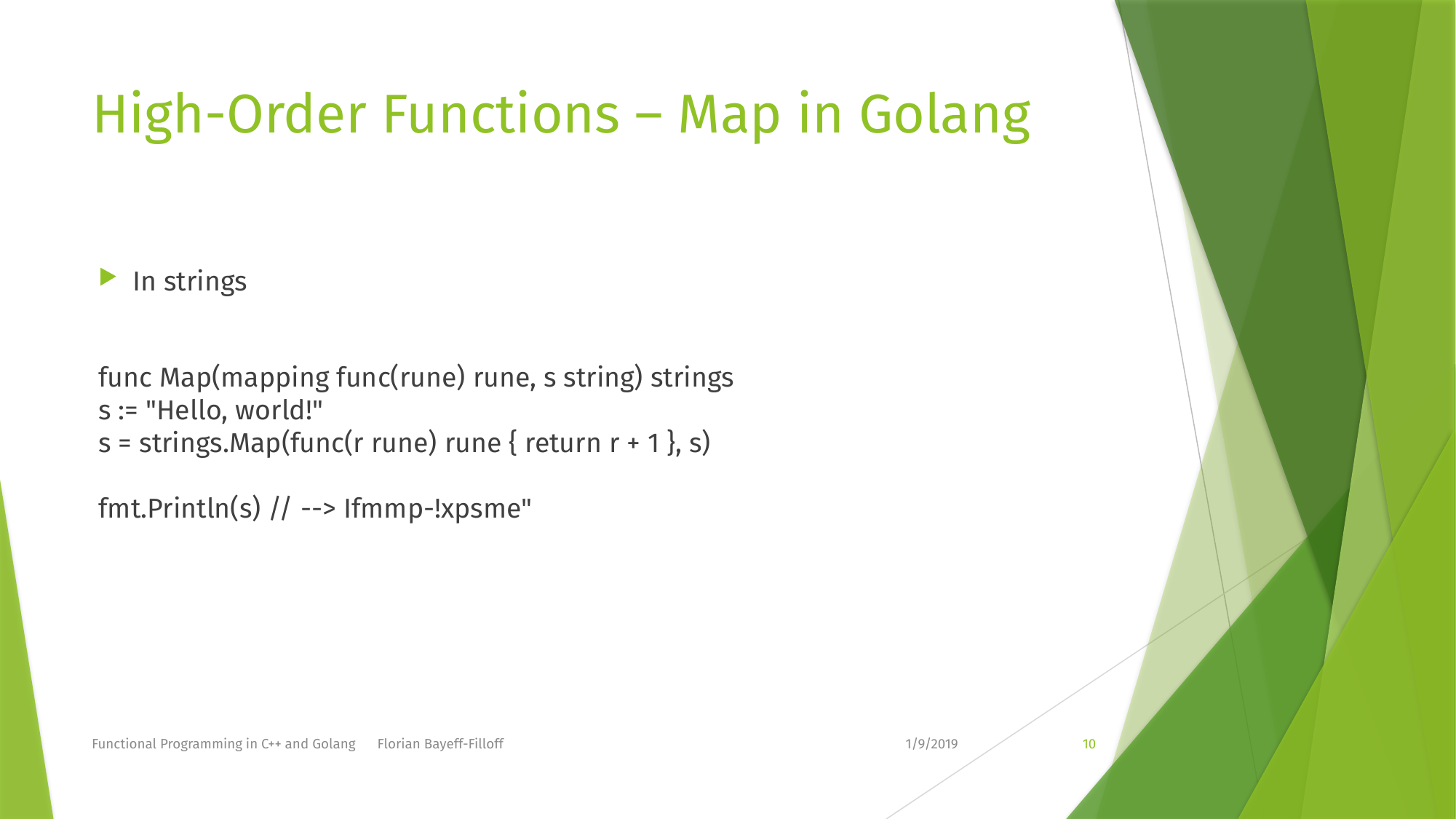

# High-Order Functions – Map in Golang
In strings

func Map(mapping func(rune) rune, s string) strings
s := "Hello, world!"
s = strings.Map(func(r rune) rune { return r + 1 }, s)
fmt.Println(s) // --> Ifmmp-!xpsme"
Functional Programming in C++ and Golang      Florian Bayeff-Filloff
1/9/2019
10